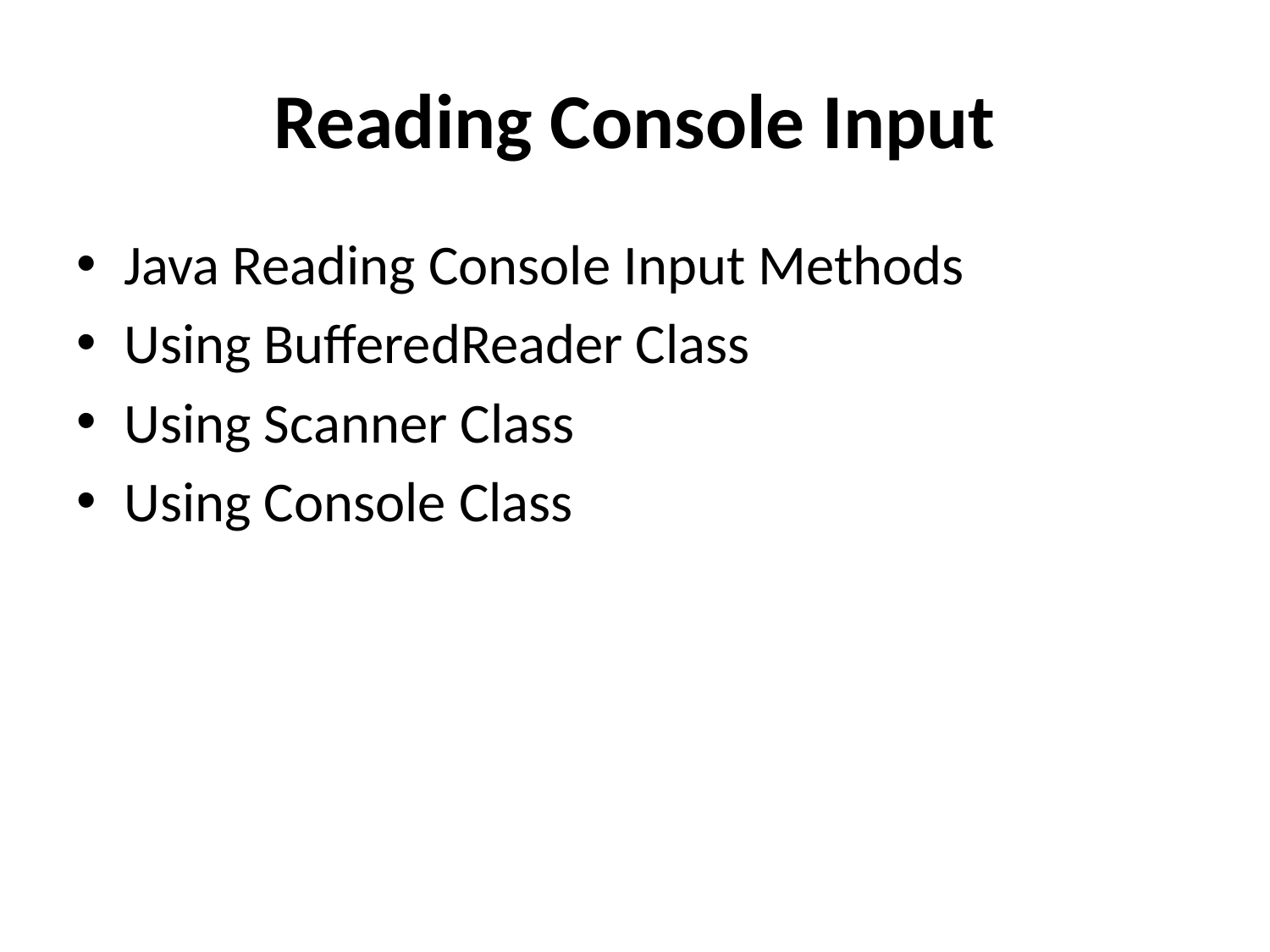

# Reading Console Input
Java Reading Console Input Methods
Using BufferedReader Class
Using Scanner Class
Using Console Class